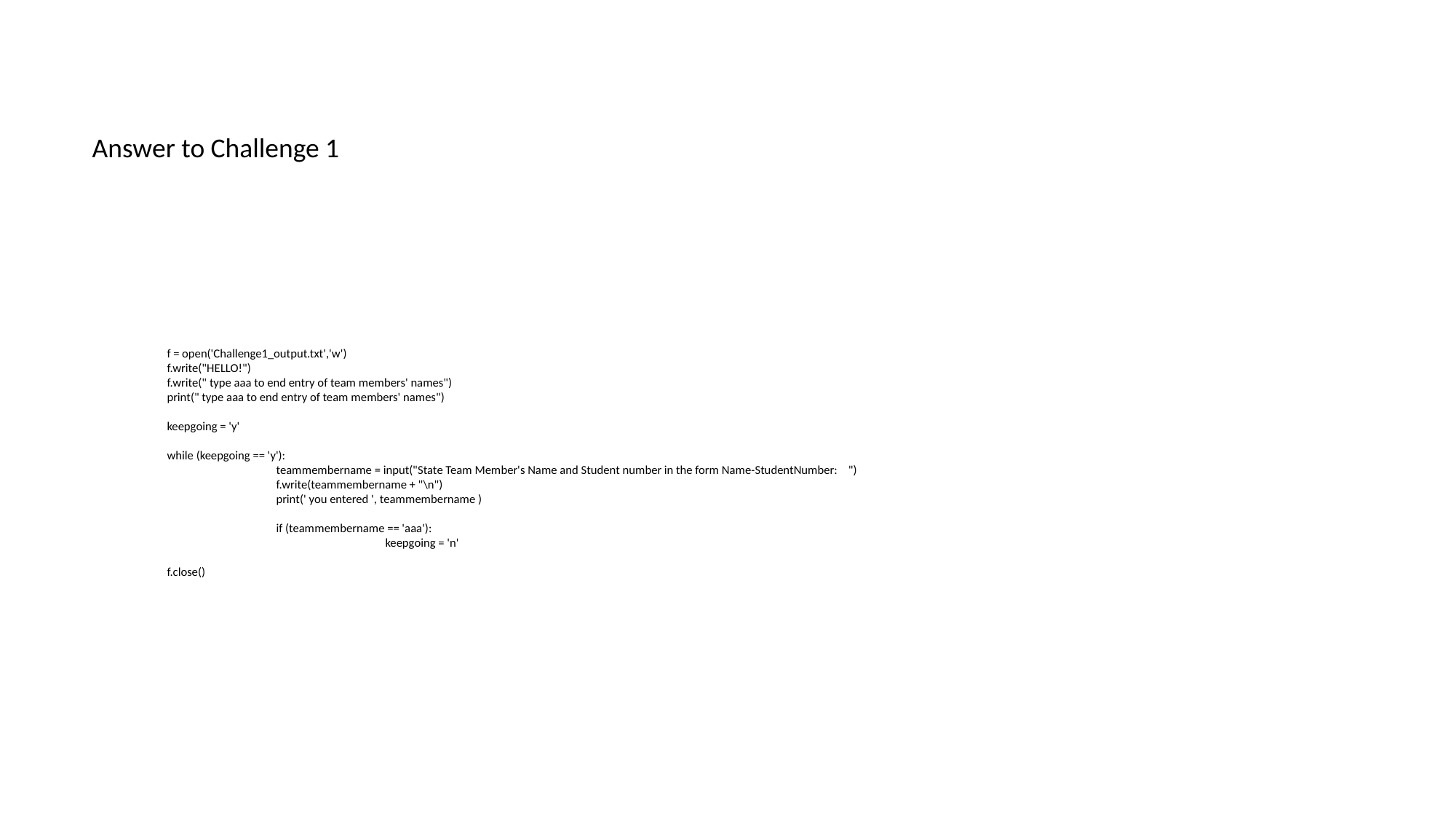

Answer to Challenge 1
f = open('Challenge1_output.txt','w')
f.write("HELLO!")
f.write(" type aaa to end entry of team members' names")
print(" type aaa to end entry of team members' names")

keepgoing = 'y'

while (keepgoing == 'y'):
	teammembername = input("State Team Member's Name and Student number in the form Name-StudentNumber:    ")
	f.write(teammembername + "\n")
	print(' you entered ', teammembername )

	if (teammembername == 'aaa'):
		keepgoing = 'n'

f.close()